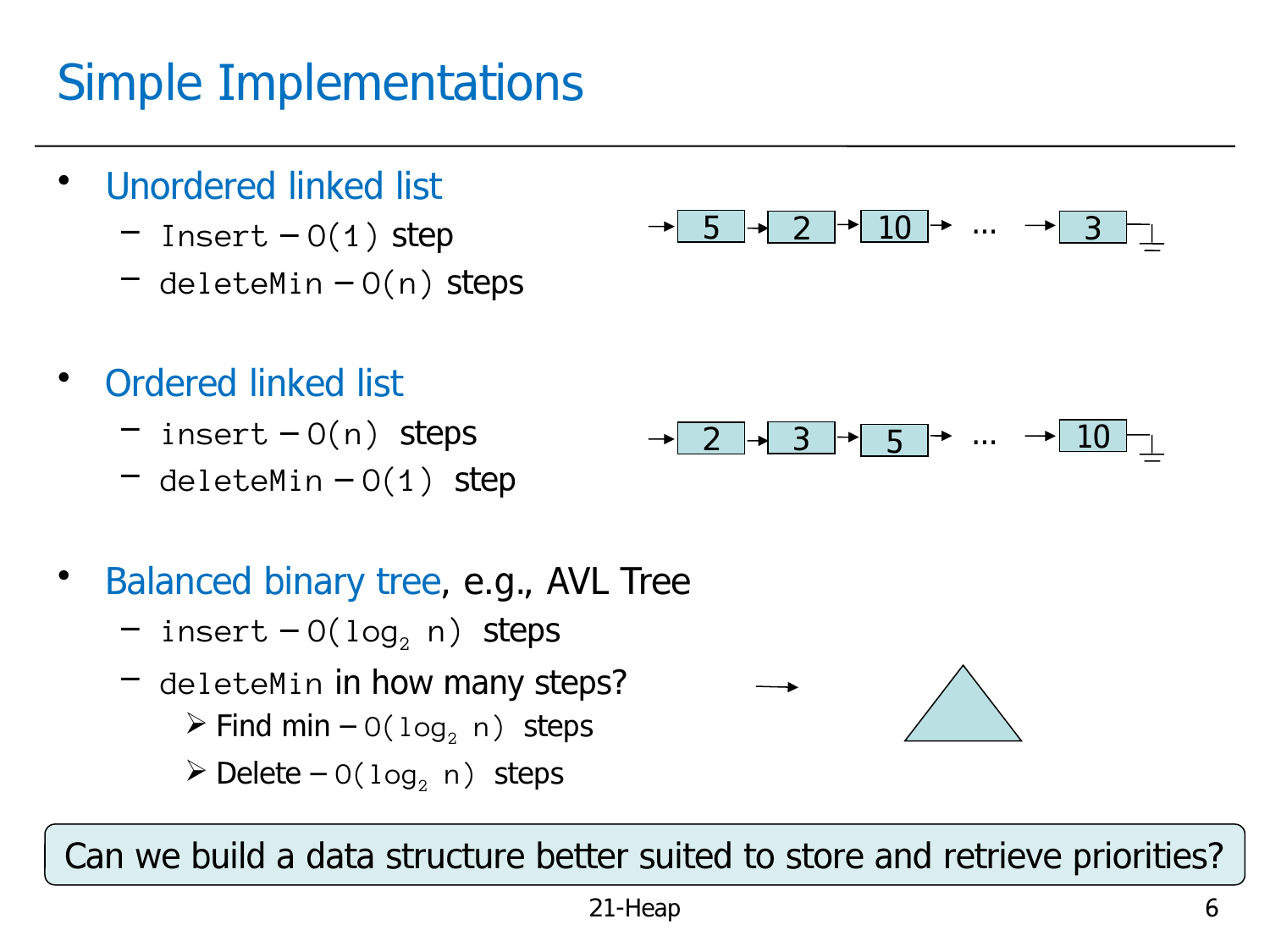

# Simple Implementations
Unordered linked list
Insert – O(1) step
deleteMin – O(n) steps

Ordered linked list
insert – O(n) steps
deleteMin – O(1) step

Balanced binary tree, e.g., AVL Tree
insert – O(log2 n) steps
deleteMin in how many steps?
Find min – O(log2 n) steps
Delete – O(log2 n) steps

…
5
10
2
3

…
10
3
2
5

Can we build a data structure better suited to store and retrieve priorities?
21-Heap
6